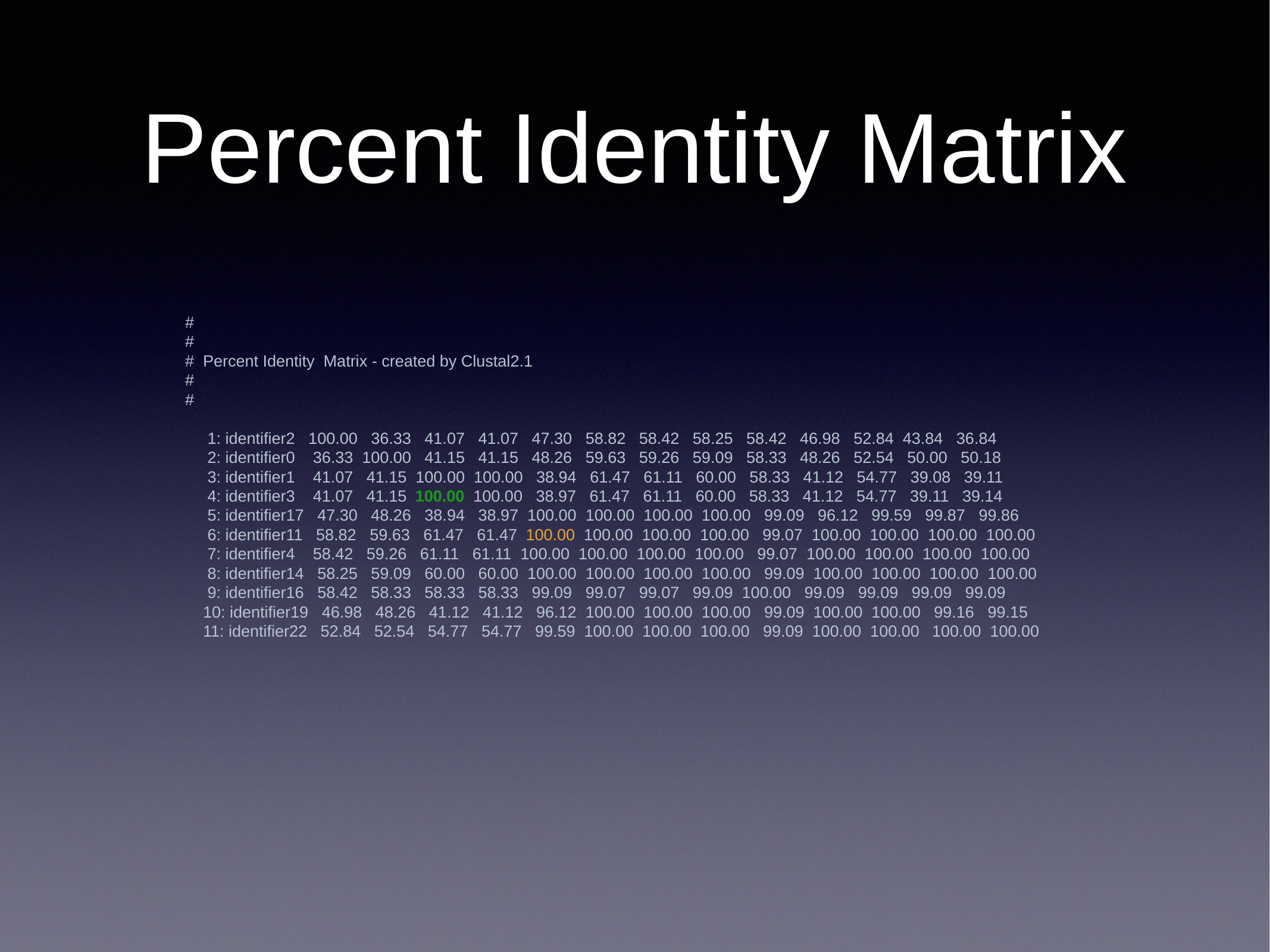

# Percent Identity Matrix
#
#
#  Percent Identity  Matrix - created by Clustal2.1
#
#
     1: identifier2   100.00   36.33   41.07   41.07   47.30   58.82   58.42   58.25   58.42   46.98   52.84  43.84   36.84
     2: identifier0    36.33  100.00   41.15   41.15   48.26   59.63   59.26   59.09   58.33   48.26   52.54   50.00   50.18
     3: identifier1    41.07   41.15  100.00  100.00   38.94   61.47   61.11   60.00   58.33   41.12   54.77   39.08   39.11
     4: identifier3    41.07   41.15  100.00  100.00   38.97   61.47   61.11   60.00   58.33   41.12   54.77   39.11   39.14
     5: identifier17   47.30   48.26   38.94   38.97  100.00  100.00  100.00  100.00   99.09   96.12   99.59   99.87   99.86
     6: identifier11   58.82   59.63   61.47   61.47  100.00  100.00  100.00  100.00   99.07  100.00  100.00  100.00  100.00
     7: identifier4    58.42   59.26   61.11   61.11  100.00  100.00  100.00  100.00   99.07  100.00  100.00  100.00  100.00
     8: identifier14   58.25   59.09   60.00   60.00  100.00  100.00  100.00  100.00   99.09  100.00  100.00  100.00  100.00
     9: identifier16   58.42   58.33   58.33   58.33   99.09   99.07   99.07   99.09  100.00   99.09   99.09   99.09   99.09
    10: identifier19   46.98   48.26   41.12   41.12   96.12  100.00  100.00  100.00   99.09  100.00  100.00   99.16   99.15
    11: identifier22   52.84   52.54   54.77   54.77   99.59  100.00  100.00  100.00   99.09  100.00  100.00   100.00  100.00